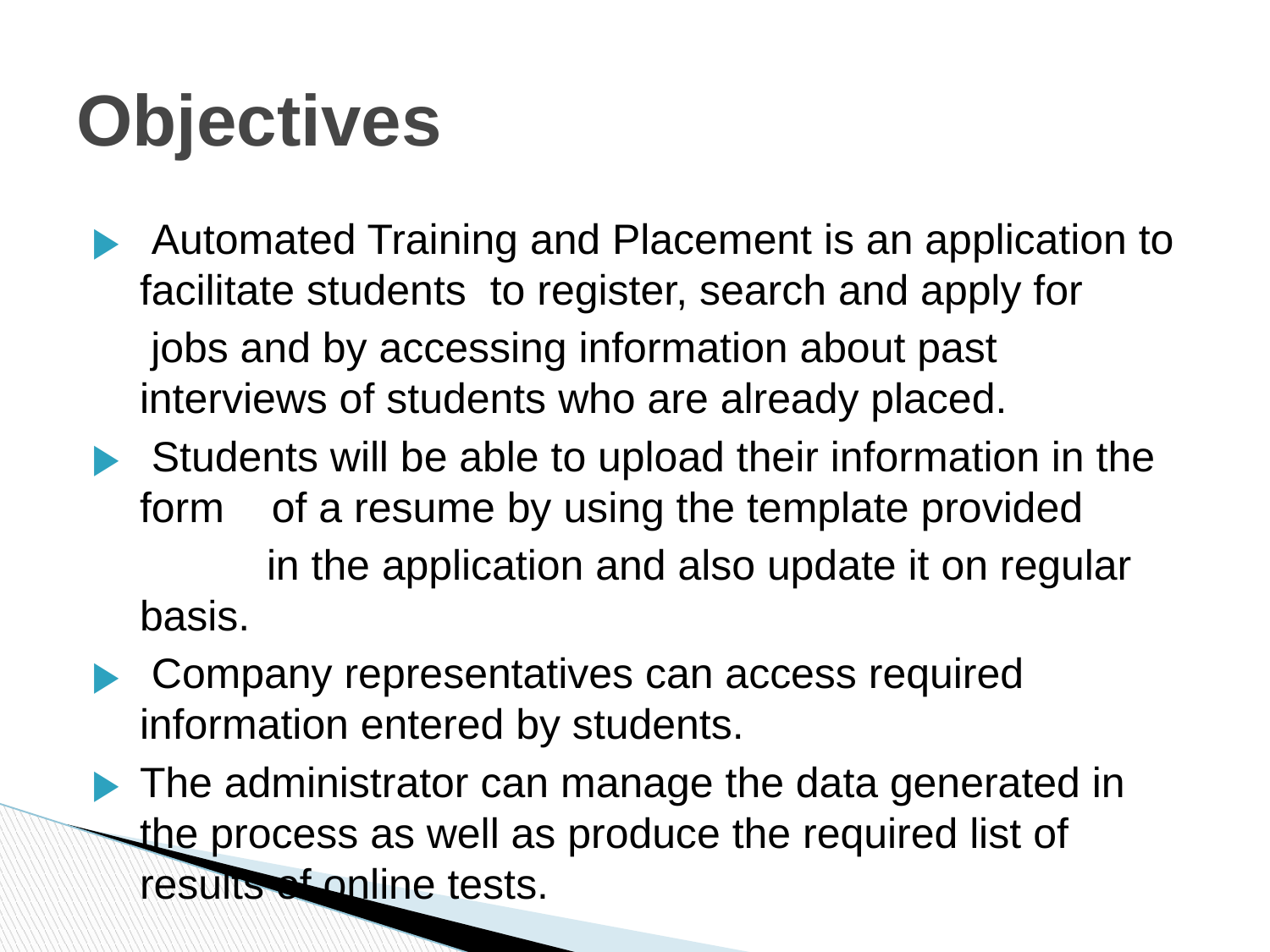

# Objectives
 Automated Training and Placement is an application to facilitate students  to register, search and apply for
     jobs and by accessing information about past interviews of students who are already placed.
 Students will be able to upload their information in the form    of a resume by using the template provided
     	in the application and also update it on regular basis.
 Company representatives can access required information entered by students.
The administrator can manage the data generated in the process as well as produce the required list of results of online tests.